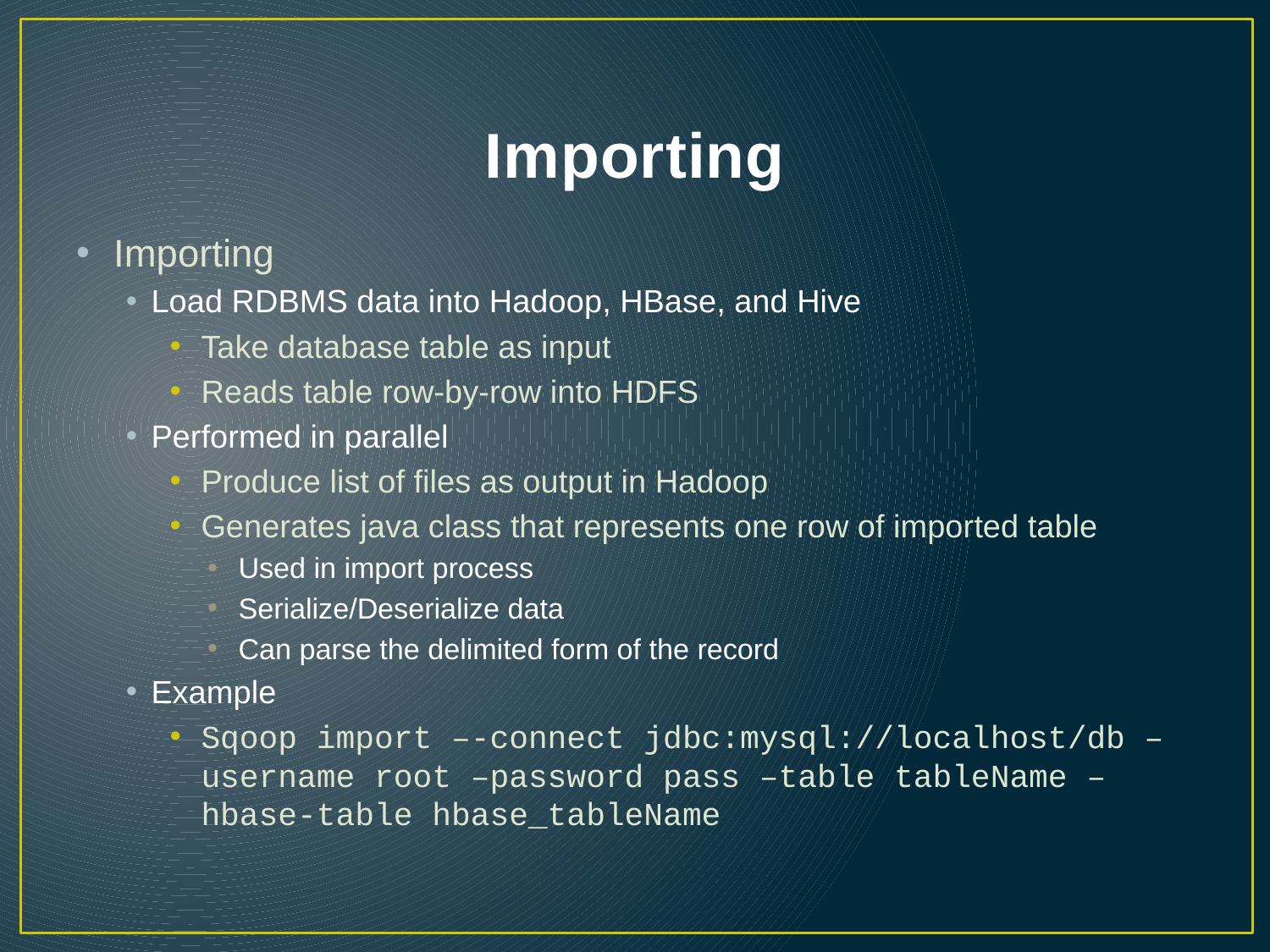

# Importing
Importing
Load RDBMS data into Hadoop, HBase, and Hive
Take database table as input
Reads table row-by-row into HDFS
Performed in parallel
Produce list of files as output in Hadoop
Generates java class that represents one row of imported table
Used in import process
Serialize/Deserialize data
Can parse the delimited form of the record
Example
Sqoop import –-connect jdbc:mysql://localhost/db –username root –password pass –table tableName –hbase-table hbase_tableName